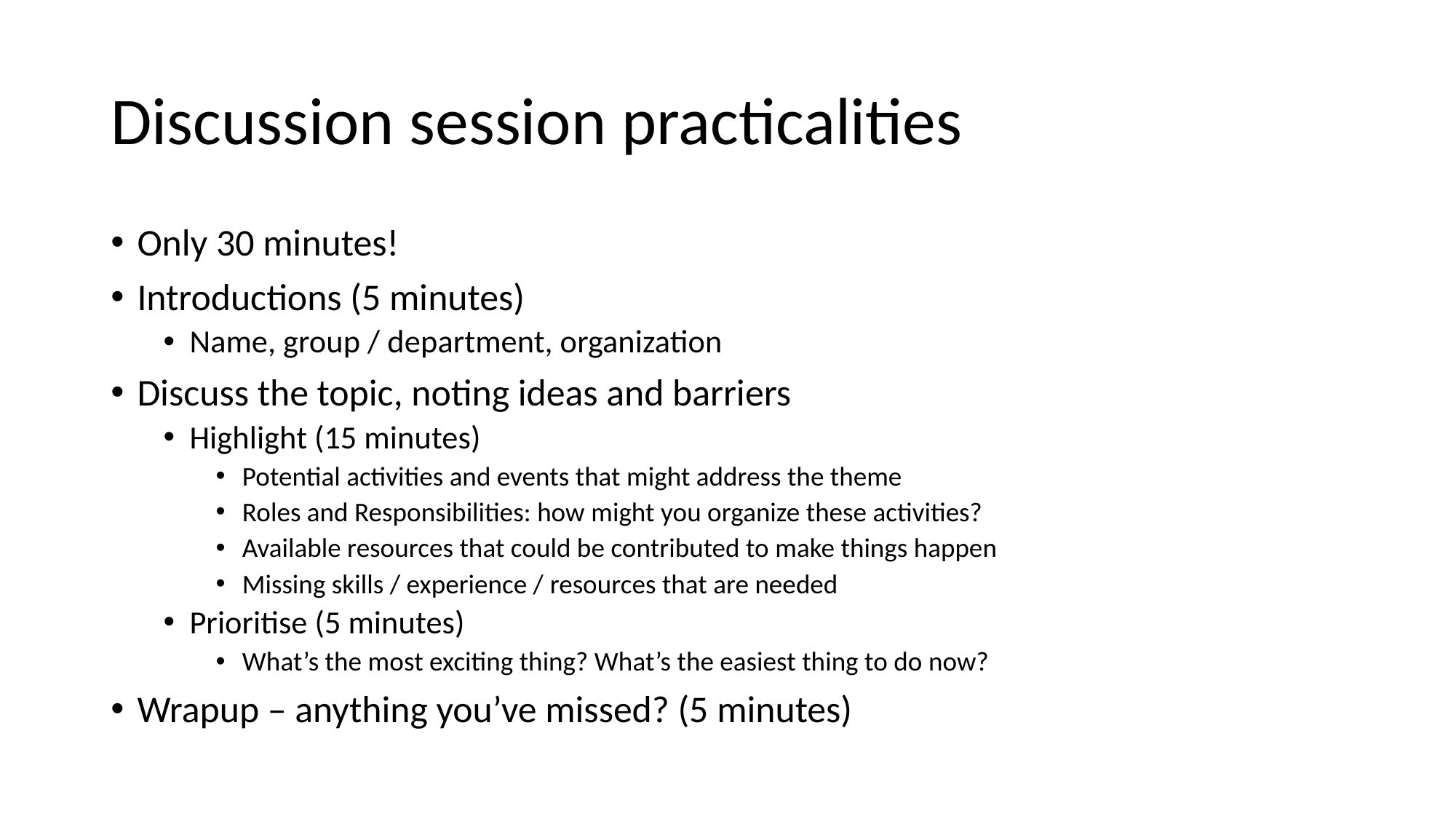

# Discussion session practicalities
Only 30 minutes!
Introductions (5 minutes)
Name, group / department, organization
Discuss the topic, noting ideas and barriers
Highlight (15 minutes)
Potential activities and events that might address the theme
Roles and Responsibilities: how might you organize these activities?
Available resources that could be contributed to make things happen
Missing skills / experience / resources that are needed
Prioritise (5 minutes)
What’s the most exciting thing? What’s the easiest thing to do now?
Wrapup – anything you’ve missed? (5 minutes)